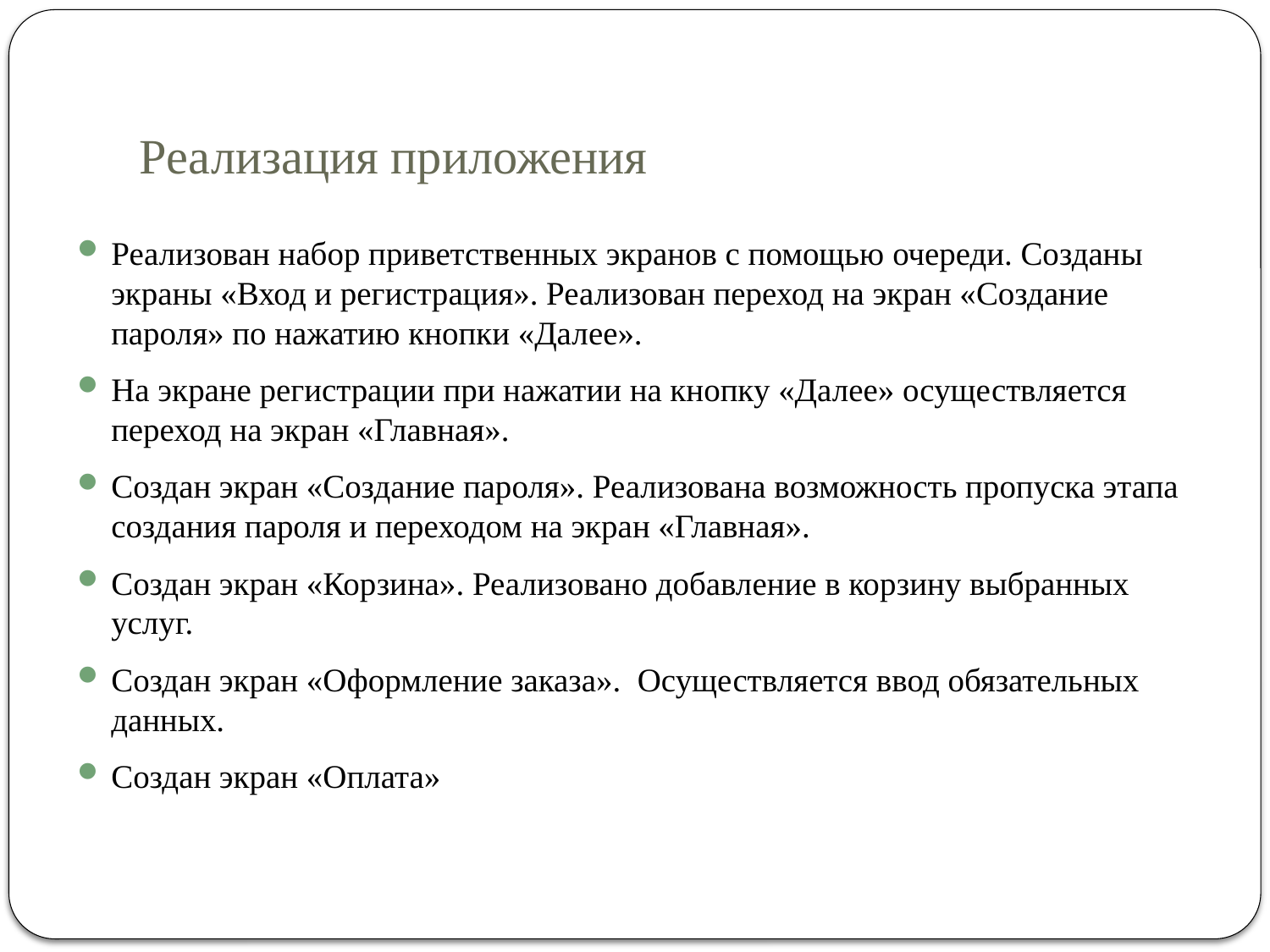

# Реализация приложения
Реализован набор приветственных экранов с помощью очереди. Созданы экраны «Вход и регистрация». Реализован переход на экран «Создание пароля» по нажатию кнопки «Далее».
На экране регистрации при нажатии на кнопку «Далее» осуществляется переход на экран «Главная».
Создан экран «Создание пароля». Реализована возможность пропуска этапа создания пароля и переходом на экран «Главная».
Создан экран «Корзина». Реализовано добавление в корзину выбранных услуг.
Создан экран «Оформление заказа».  Осуществляется ввод обязательных данных.
Создан экран «Оплата»